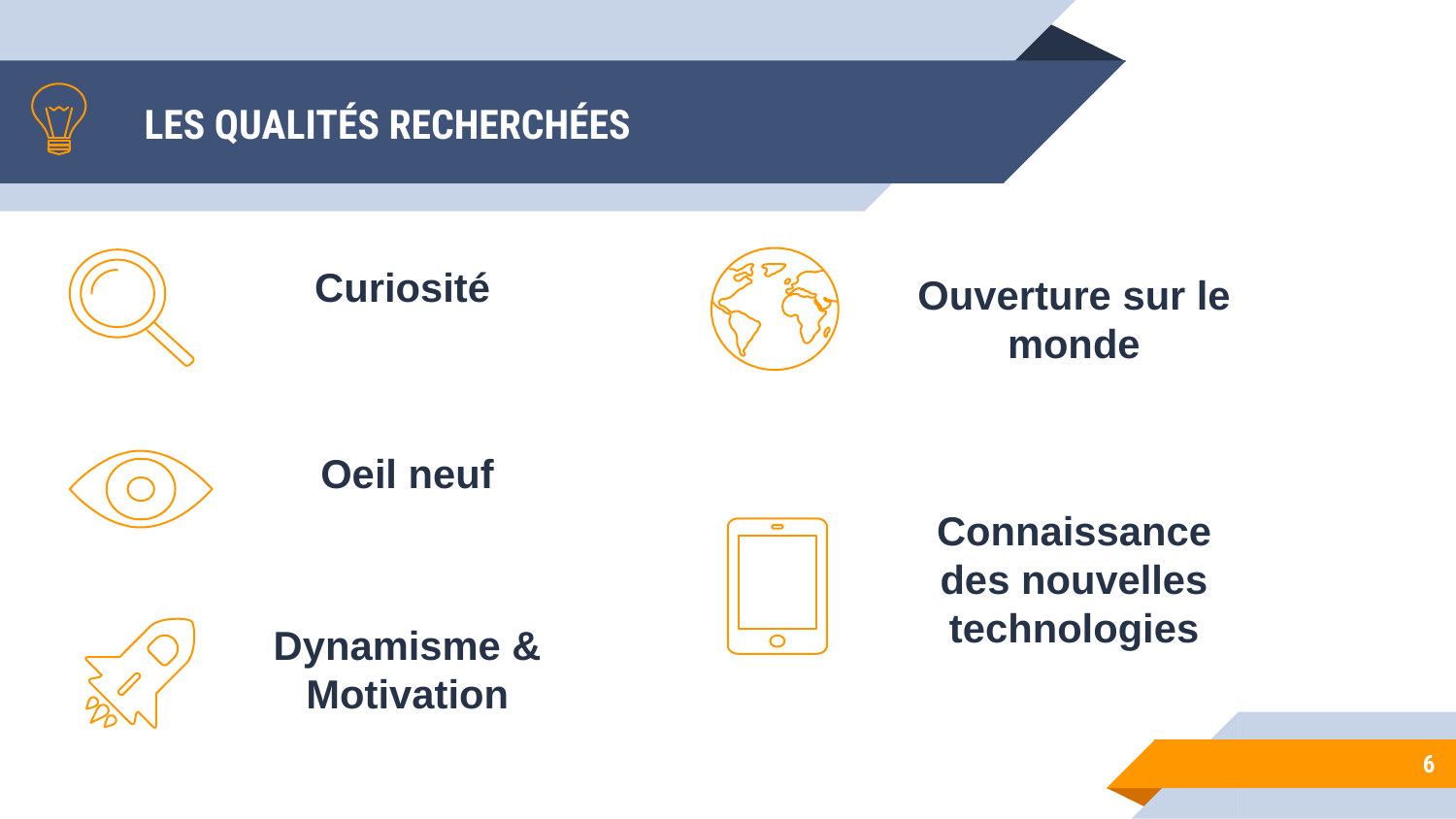

# LES QUALITÉS RECHERCHÉES

Curiosité

Ouverture sur le monde
Oeil neuf

Connaissance des nouvelles technologies

Dynamisme & Motivation

6